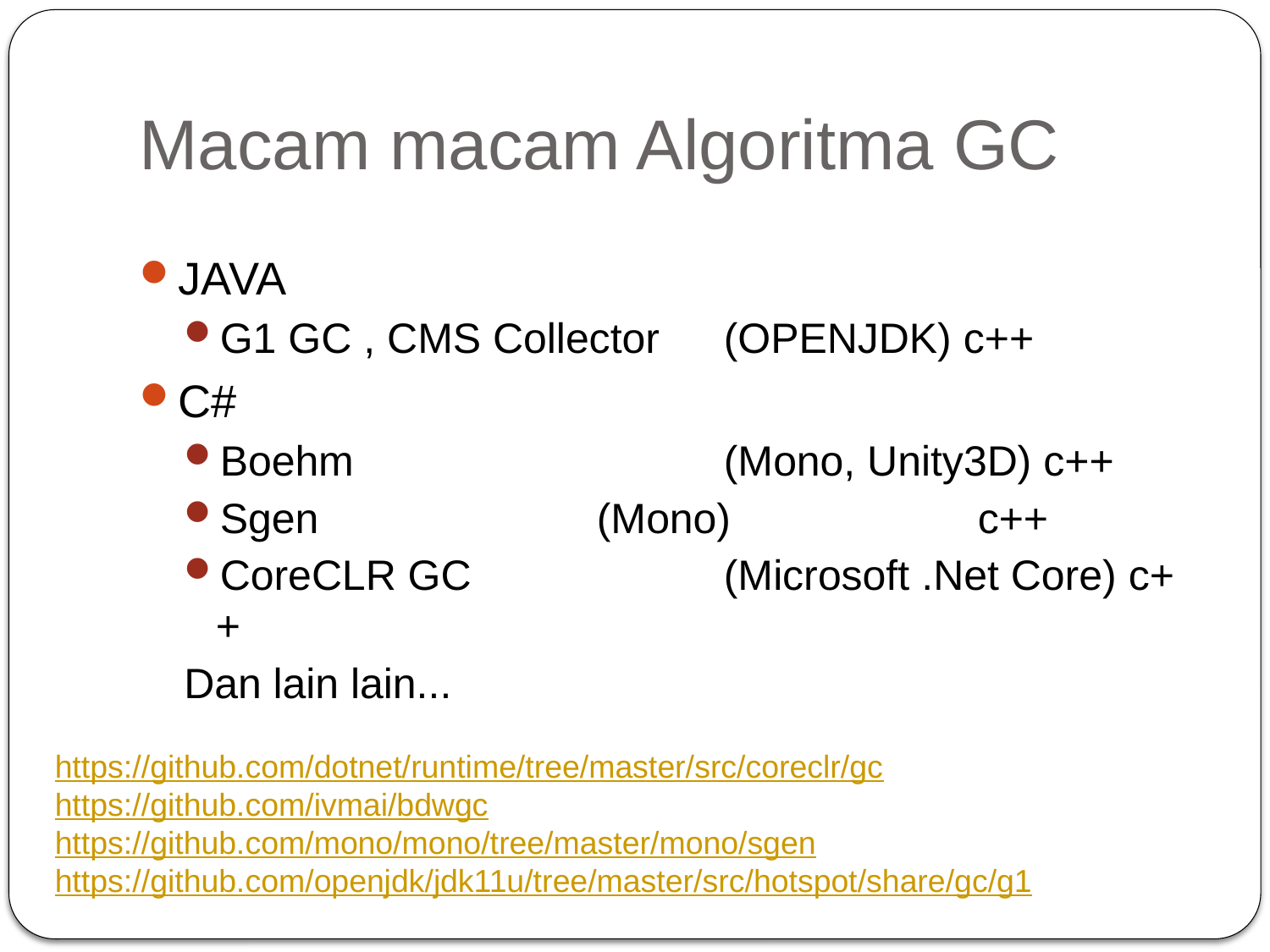

# Macam macam Algoritma GC
JAVA
G1 GC , CMS Collector 	(OPENJDK) c++
C#
Boehm			(Mono, Unity3D) c++
Sgen			(Mono)		c++
CoreCLR GC		(Microsoft .Net Core) c++
Dan lain lain...
https://github.com/dotnet/runtime/tree/master/src/coreclr/gc
https://github.com/ivmai/bdwgc
https://github.com/mono/mono/tree/master/mono/sgen
https://github.com/openjdk/jdk11u/tree/master/src/hotspot/share/gc/g1